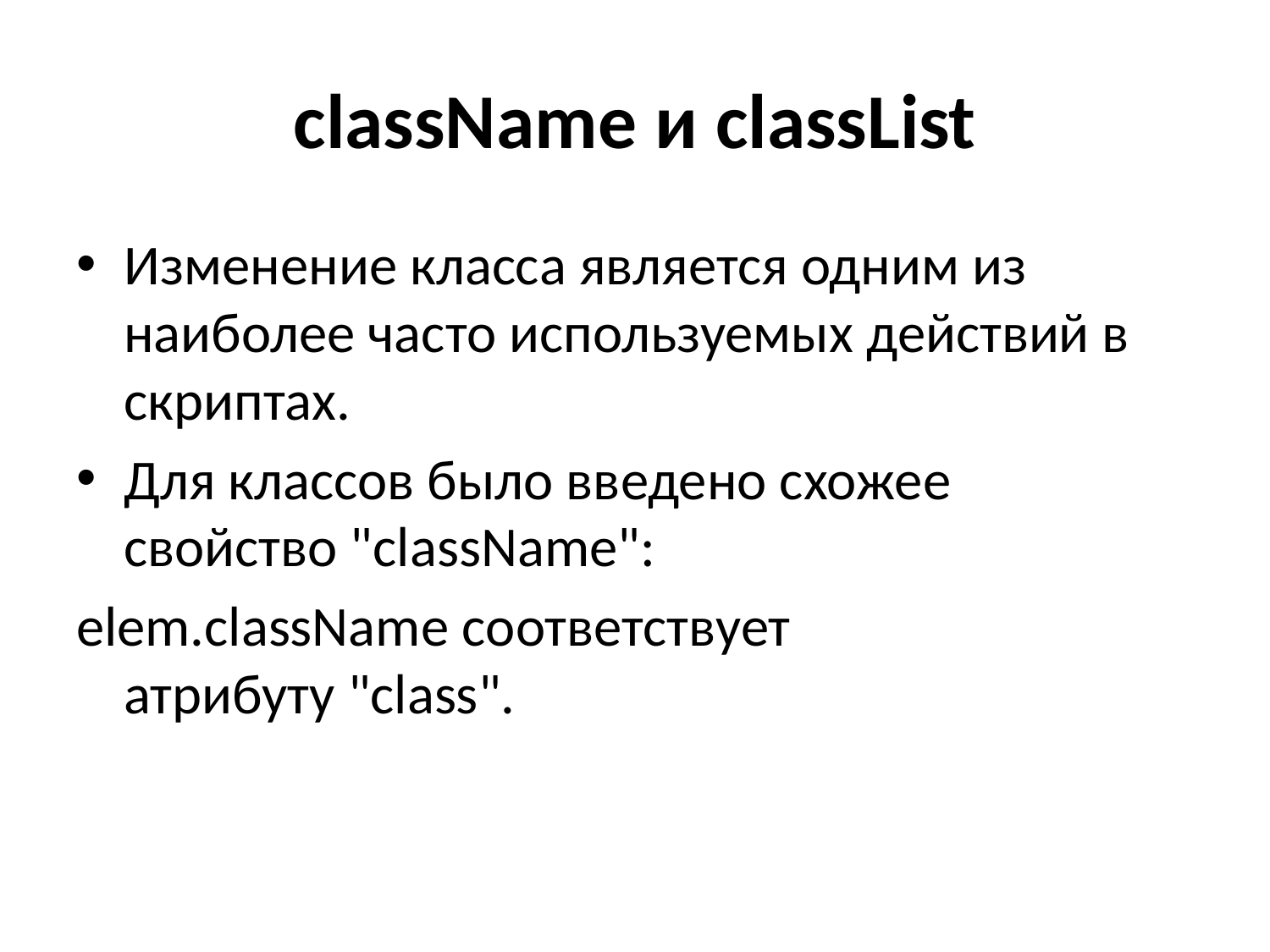

# className и classList
Изменение класса является одним из наиболее часто используемых действий в скриптах.
Для классов было введено схожее свойство "className":
elem.className соответствует атрибуту "class".